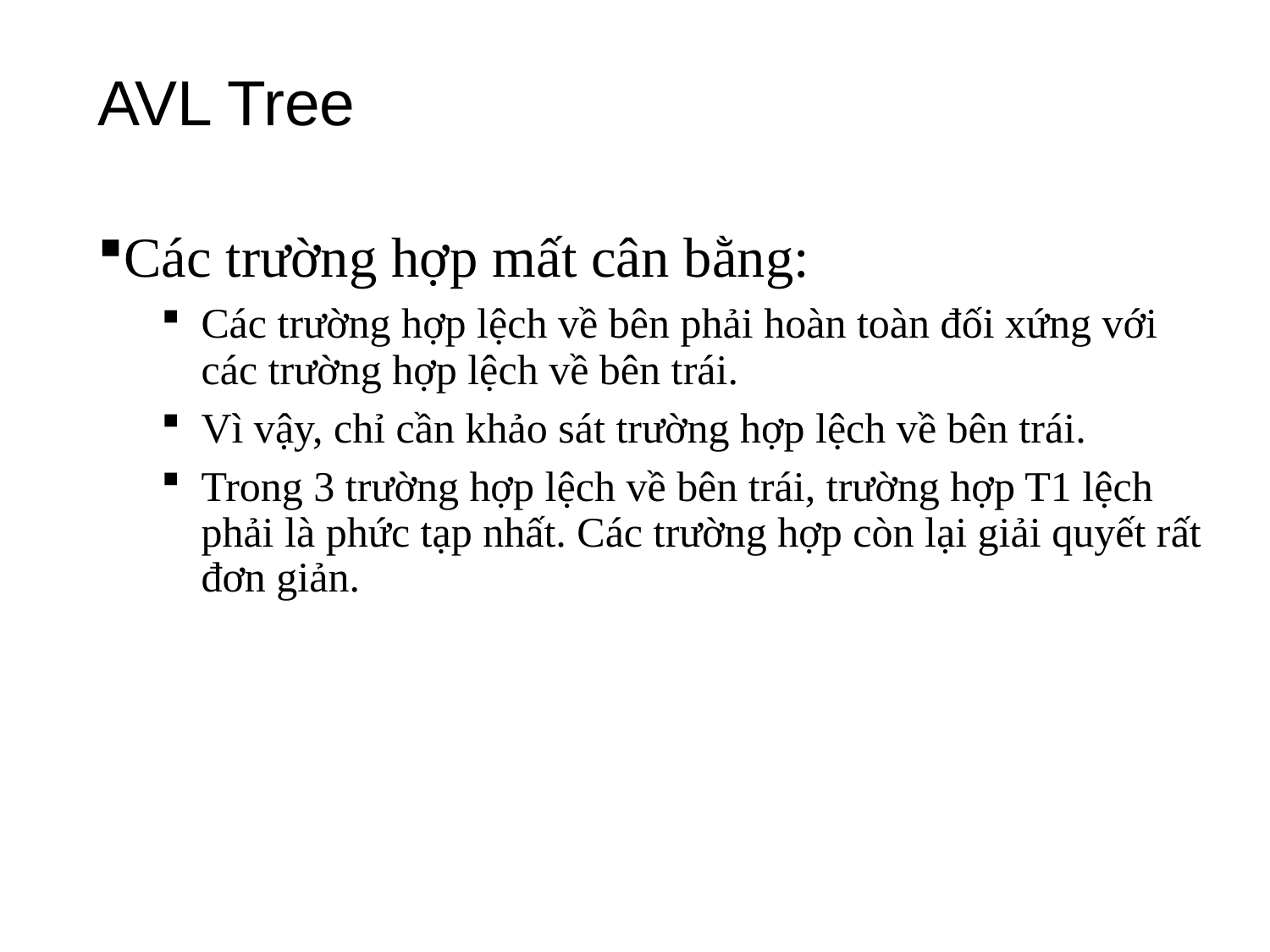

# AVL Tree
Các trường hợp mất cân bằng:
Các trường hợp lệch về bên phải hoàn toàn đối xứng với các trường hợp lệch về bên trái.
Vì vậy, chỉ cần khảo sát trường hợp lệch về bên trái.
Trong 3 trường hợp lệch về bên trái, trường hợp T1 lệch phải là phức tạp nhất. Các trường hợp còn lại giải quyết rất đơn giản.

32